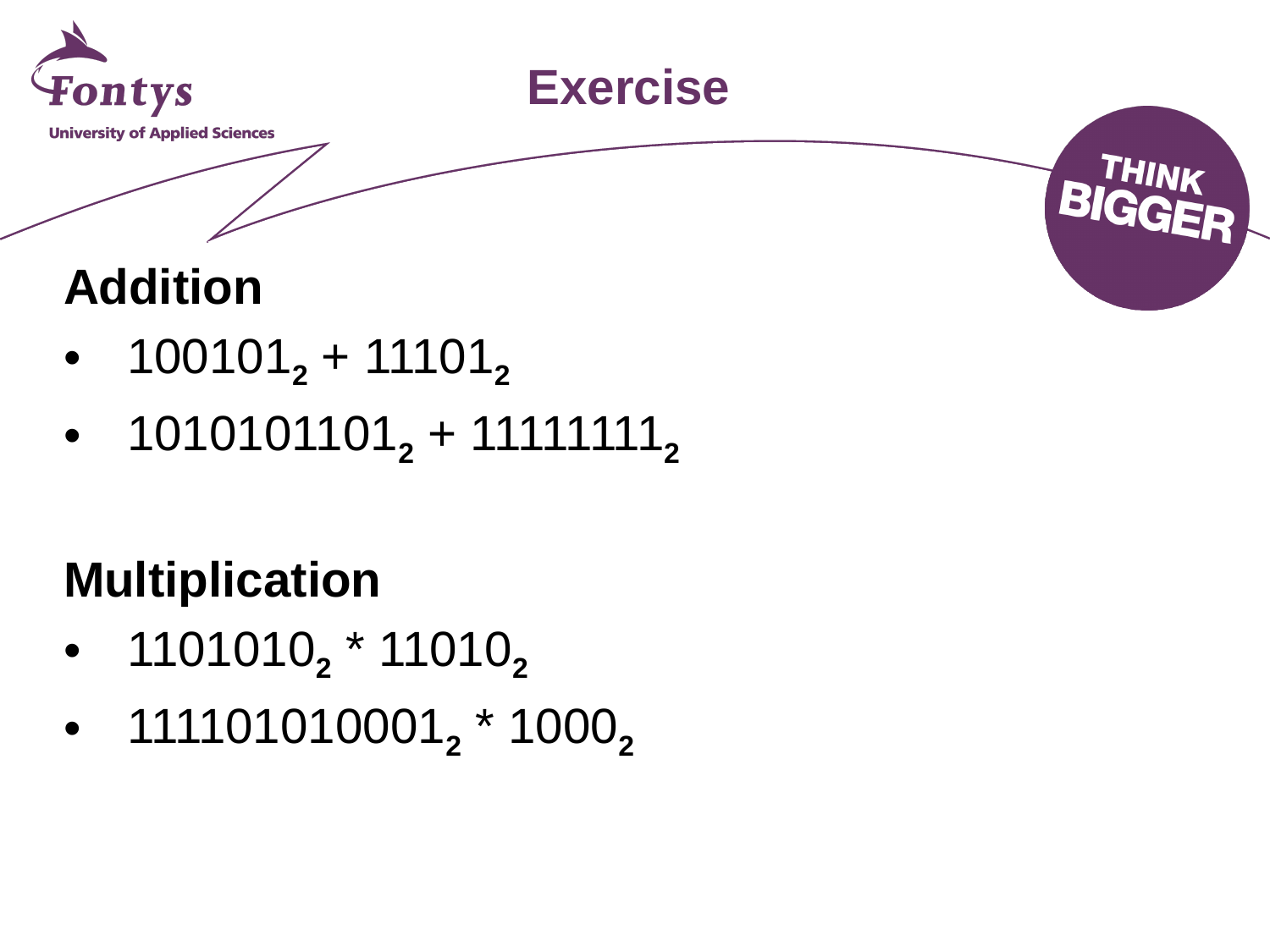

# Exercise
Addition
1001012 + 111012
10101011012 + 111111112

Multiplication
11010102 * 110102
1111010100012 * 10002